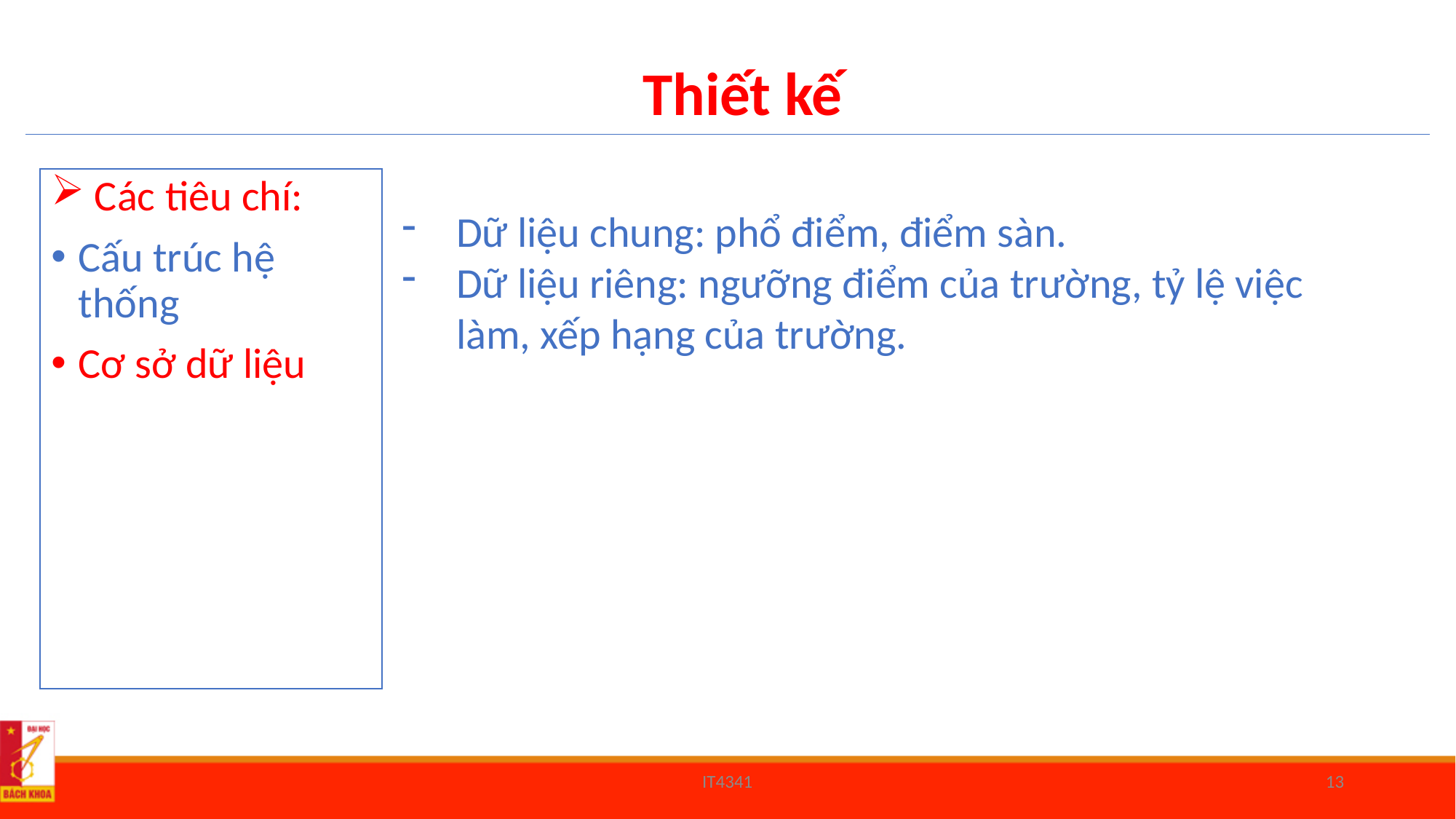

Thiết kế
 Các tiêu chí:
Cấu trúc hệ thống
Cơ sở dữ liệu

Dữ liệu chung: phổ điểm, điểm sàn.
Dữ liệu riêng: ngưỡng điểm của trường, tỷ lệ việc làm, xếp hạng của trường.

IT4341
13